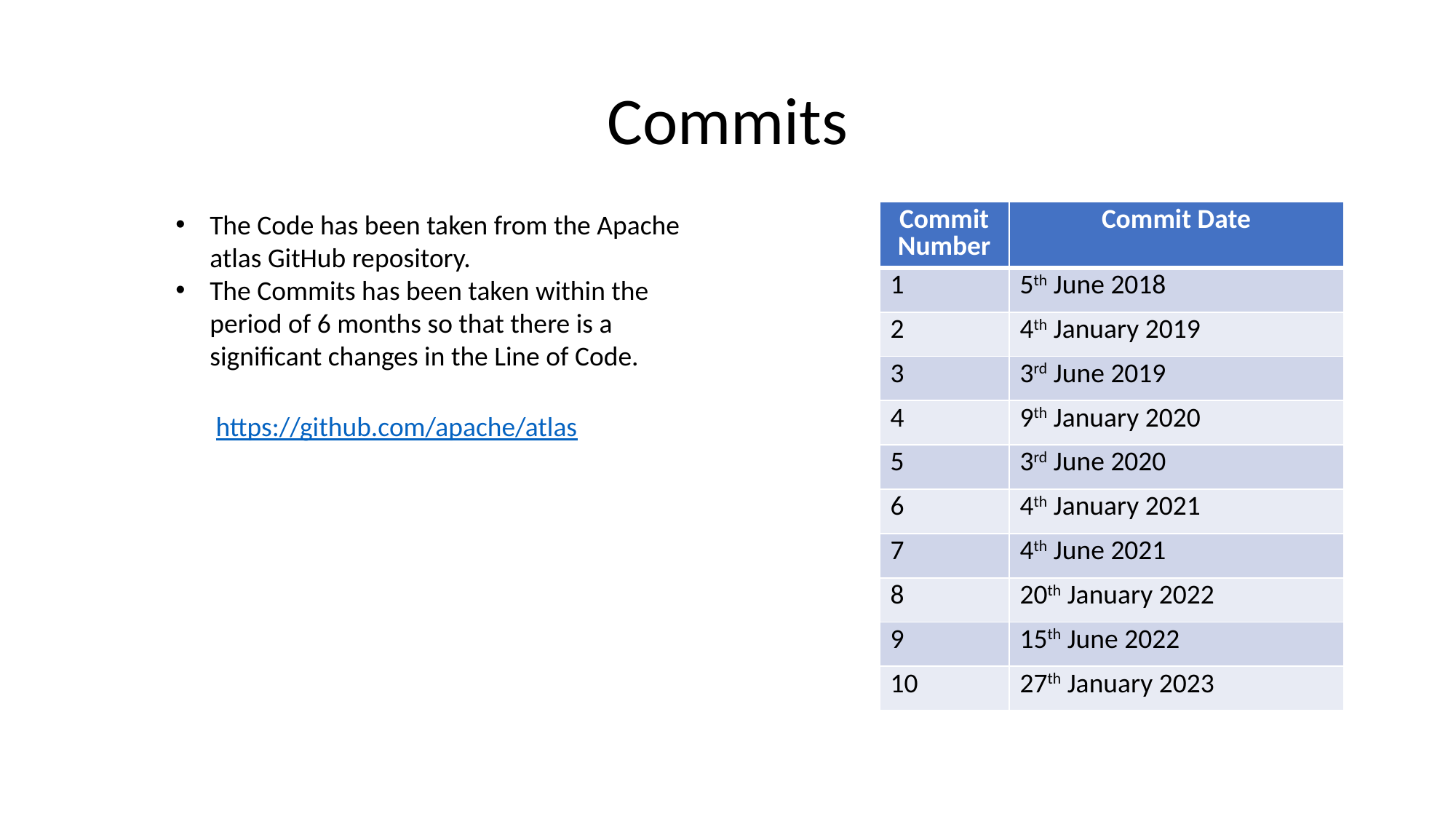

# Commits
The Code has been taken from the Apache atlas GitHub repository.
The Commits has been taken within the period of 6 months so that there is a significant changes in the Line of Code.

| Commit Number | Commit Date |
| --- | --- |
| 1 | 5th June 2018 |
| 2 | 4th January 2019 |
| 3 | 3rd June 2019 |
| 4 | 9th January 2020 |
| 5 | 3rd June 2020 |
| 6 | 4th January 2021 |
| 7 | 4th June 2021 |
| 8 | 20th January 2022 |
| 9 | 15th June 2022 |
| 10 | 27th January 2023 |
| https://github.com/apache/atlas |
| --- |